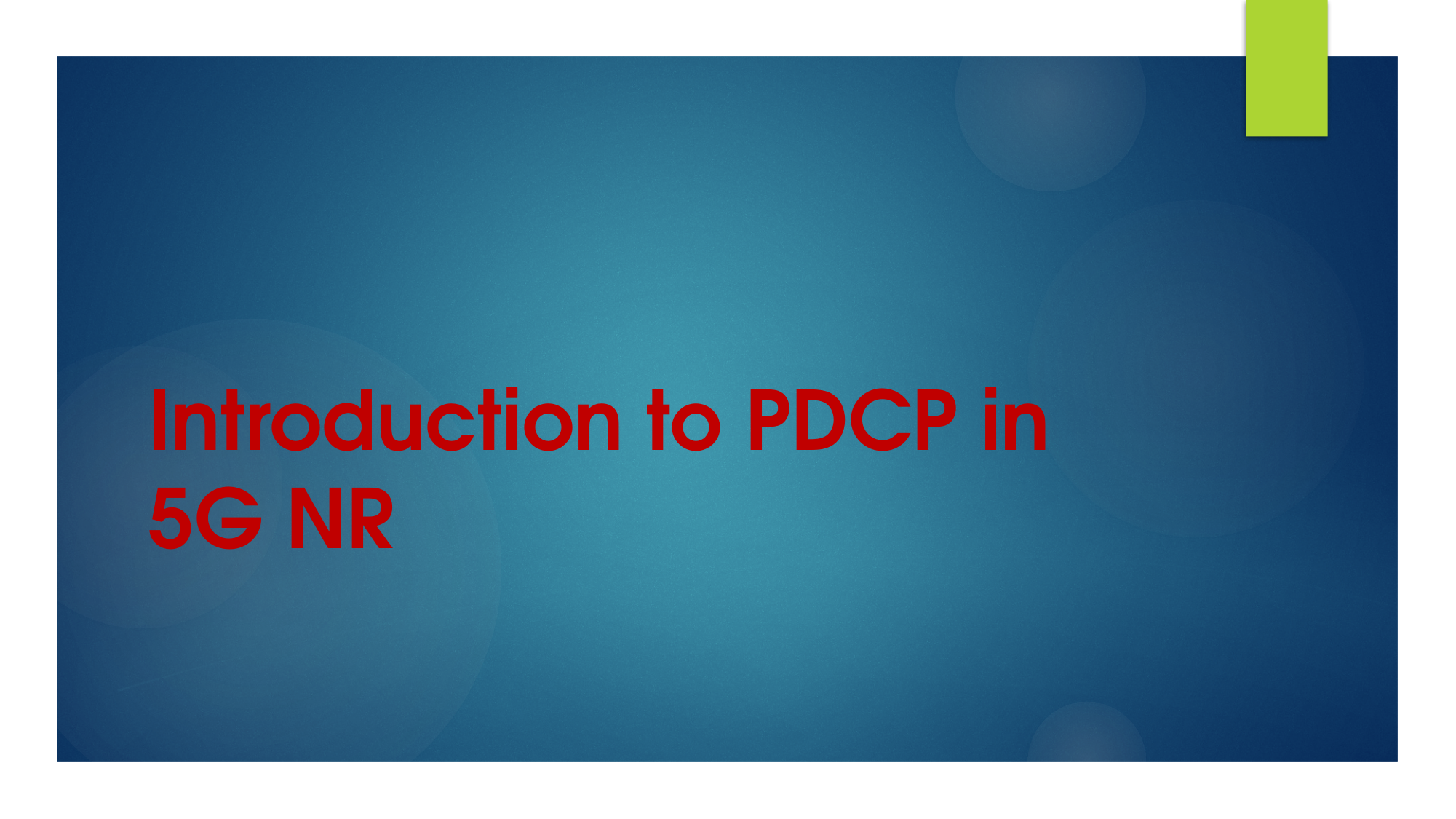

# Introduction to PDCP in 5G NR